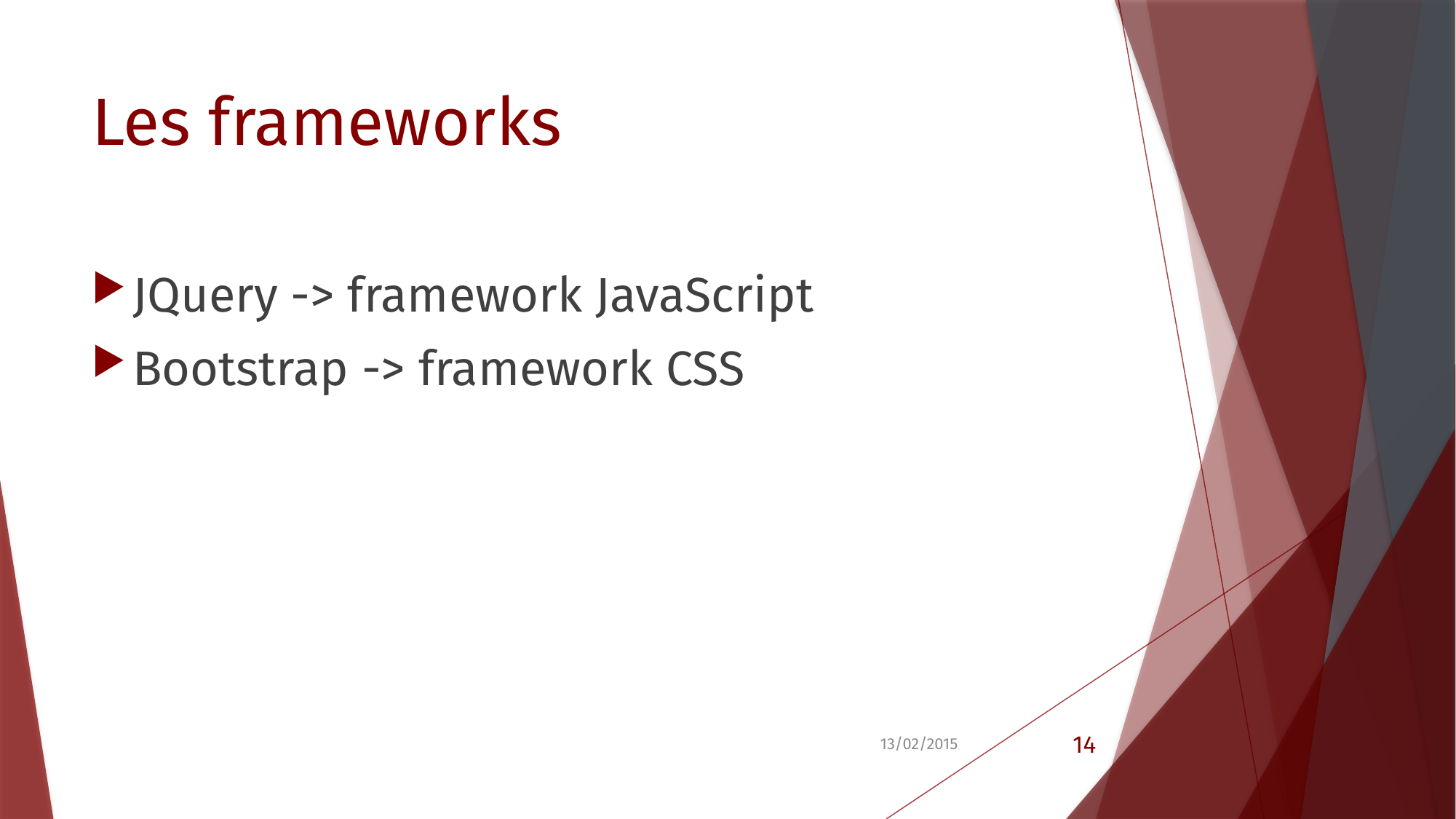

# Les frameworks
JQuery -> framework JavaScript
Bootstrap -> framework CSS
13/02/2015
14